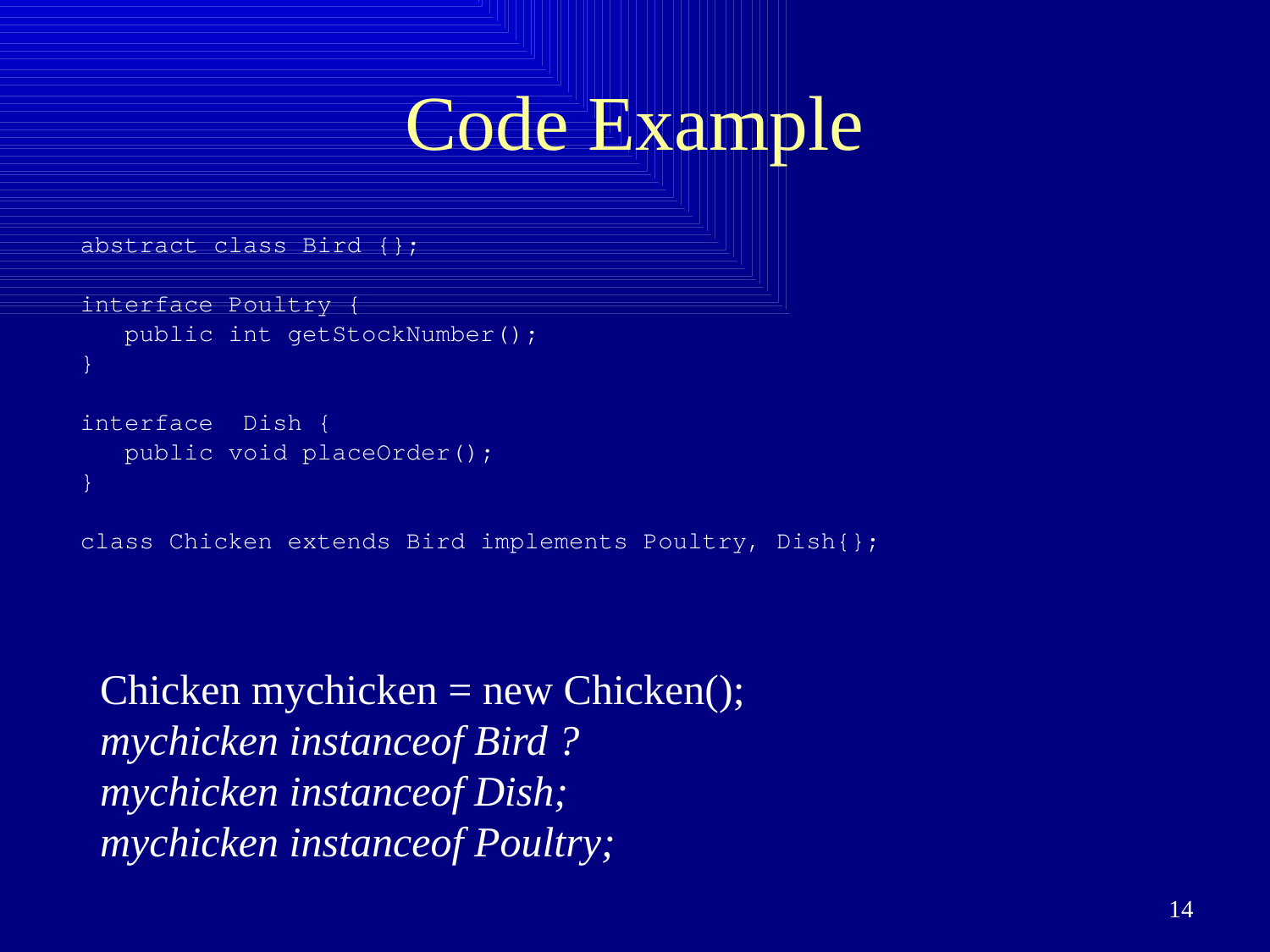

# Code Example
abstract class Bird {};

interface Poultry {
   public int getStockNumber();
}

interface  Dish {
   public void placeOrder();
}

class Chicken extends Bird implements Poultry, Dish{};

Chicken mychicken = new Chicken();
mychicken instanceof Bird ?
mychicken instanceof Dish;
mychicken instanceof Poultry;
14